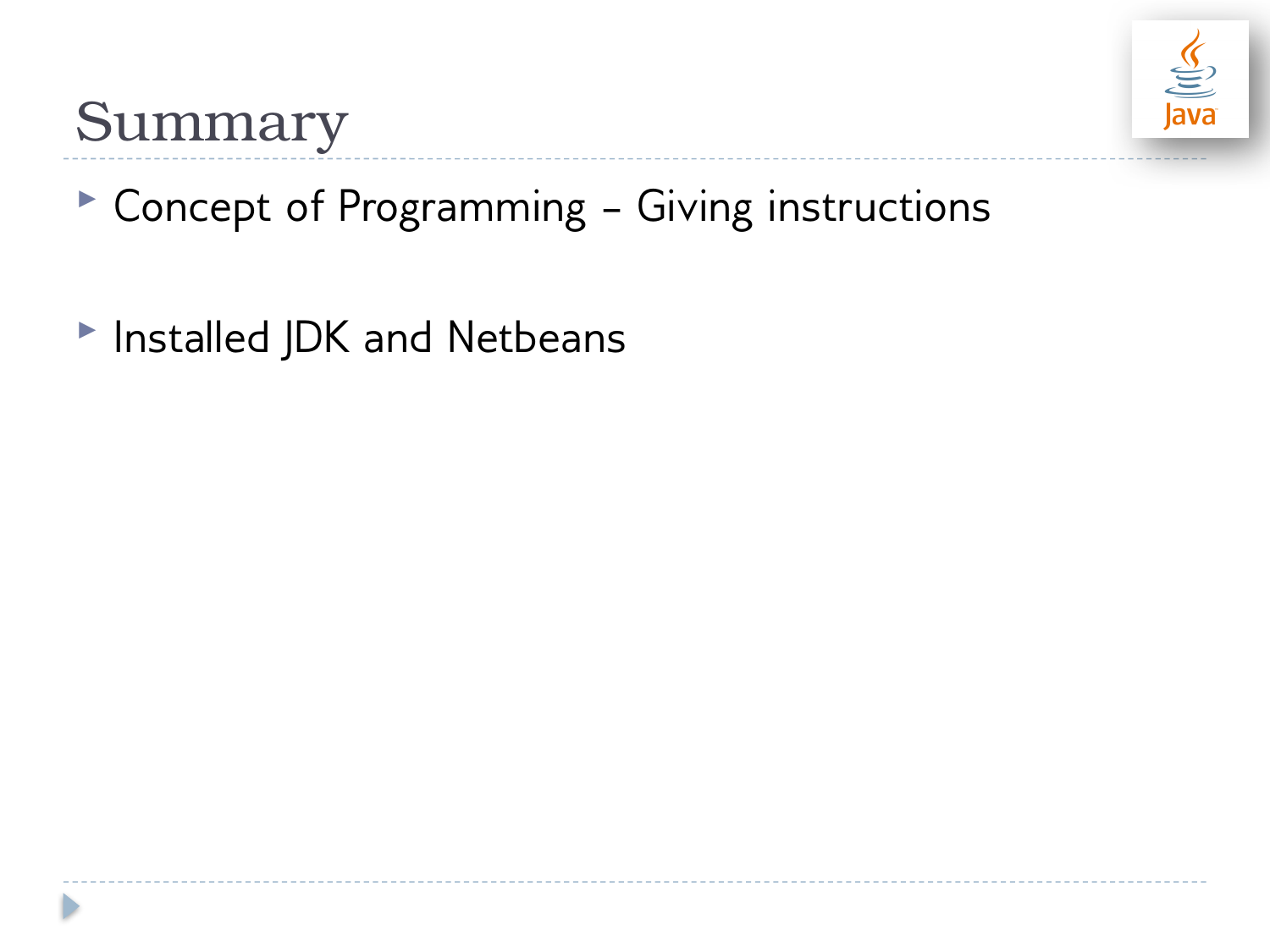

# Summary
Concept of Programming – Giving instructions

Installed JDK and Netbeans